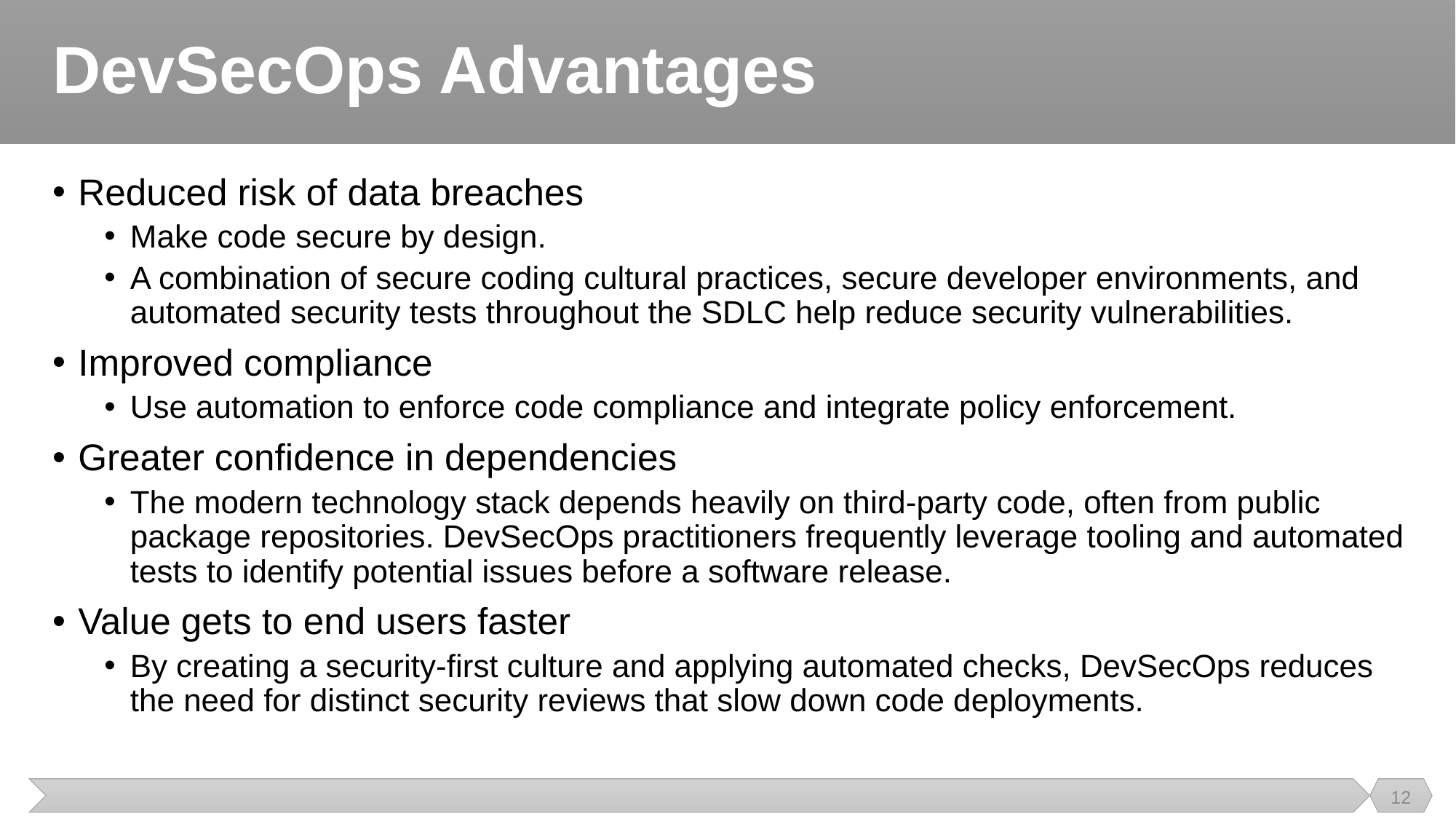

# DevSecOps Advantages
Reduced risk of data breaches
Make code secure by design.
A combination of secure coding cultural practices, secure developer environments, and automated security tests throughout the SDLC help reduce security vulnerabilities.
Improved compliance
Use automation to enforce code compliance and integrate policy enforcement.
Greater confidence in dependencies
The modern technology stack depends heavily on third-party code, often from public package repositories. DevSecOps practitioners frequently leverage tooling and automated tests to identify potential issues before a software release.
Value gets to end users faster
By creating a security-first culture and applying automated checks, DevSecOps reduces the need for distinct security reviews that slow down code deployments.
12